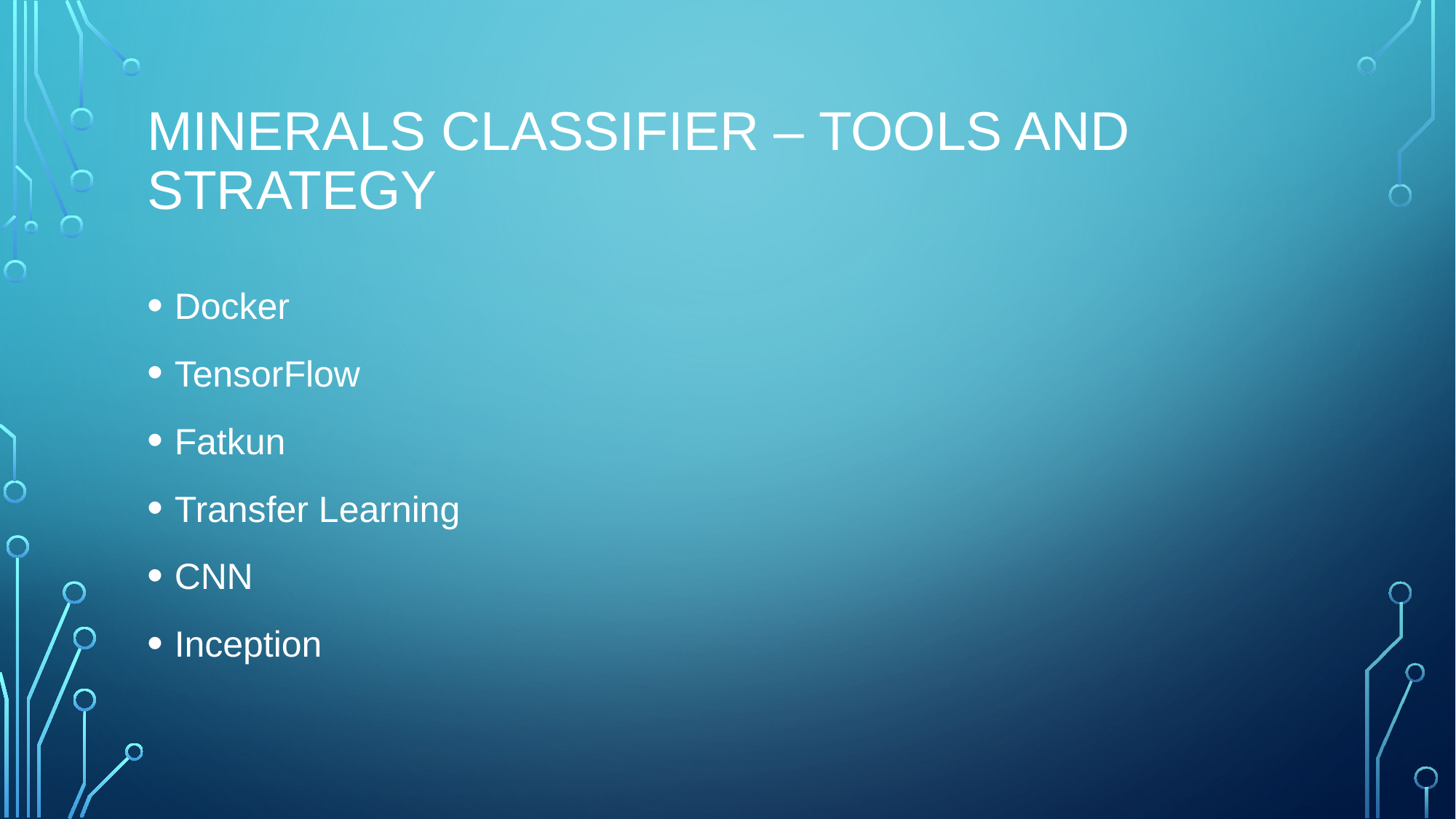

# Minerals classifier – tools and strategy
Docker
TensorFlow
Fatkun
Transfer Learning
CNN
Inception